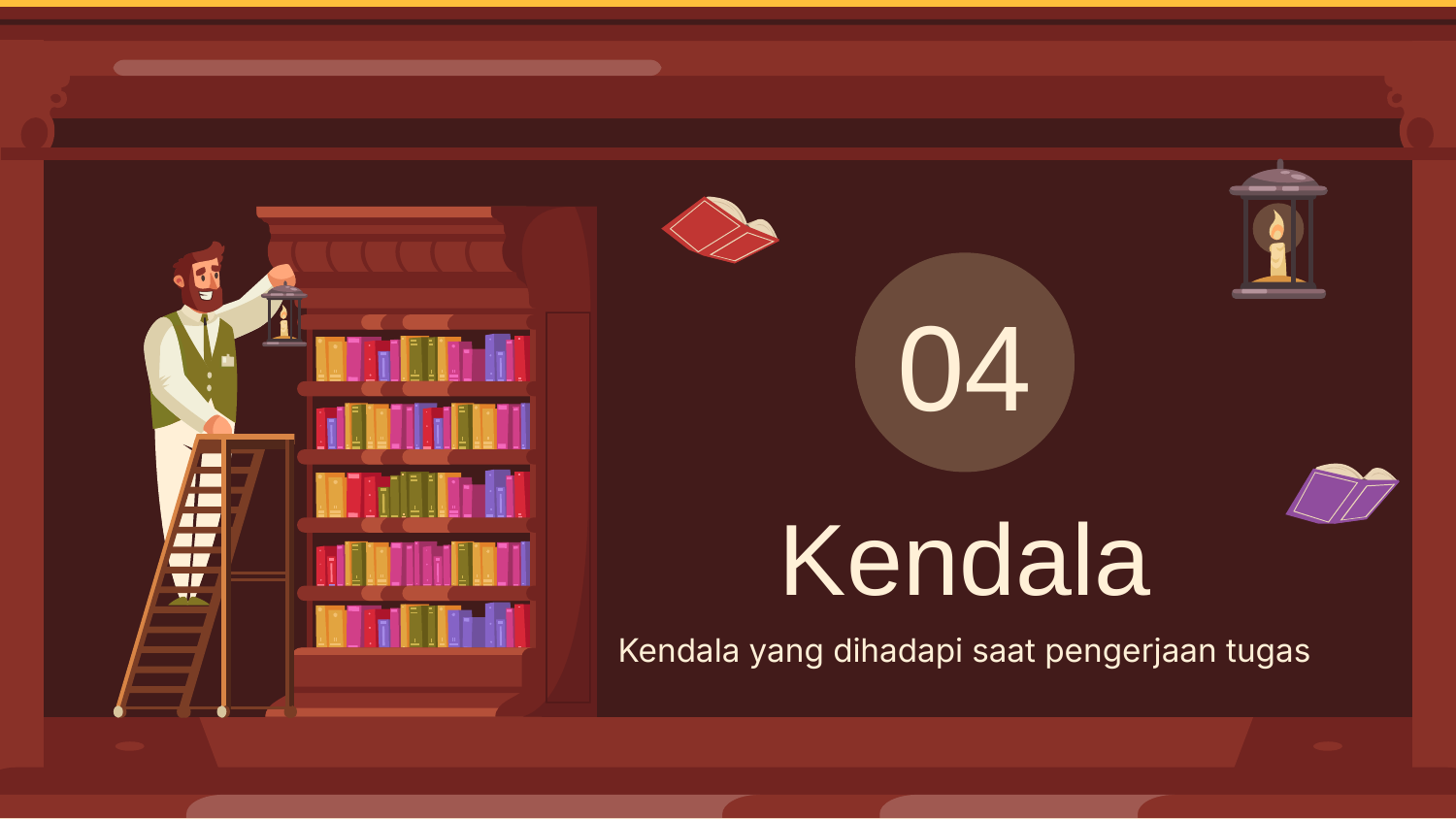

04

# Kendala
Kendala yang dihadapi saat pengerjaan tugas